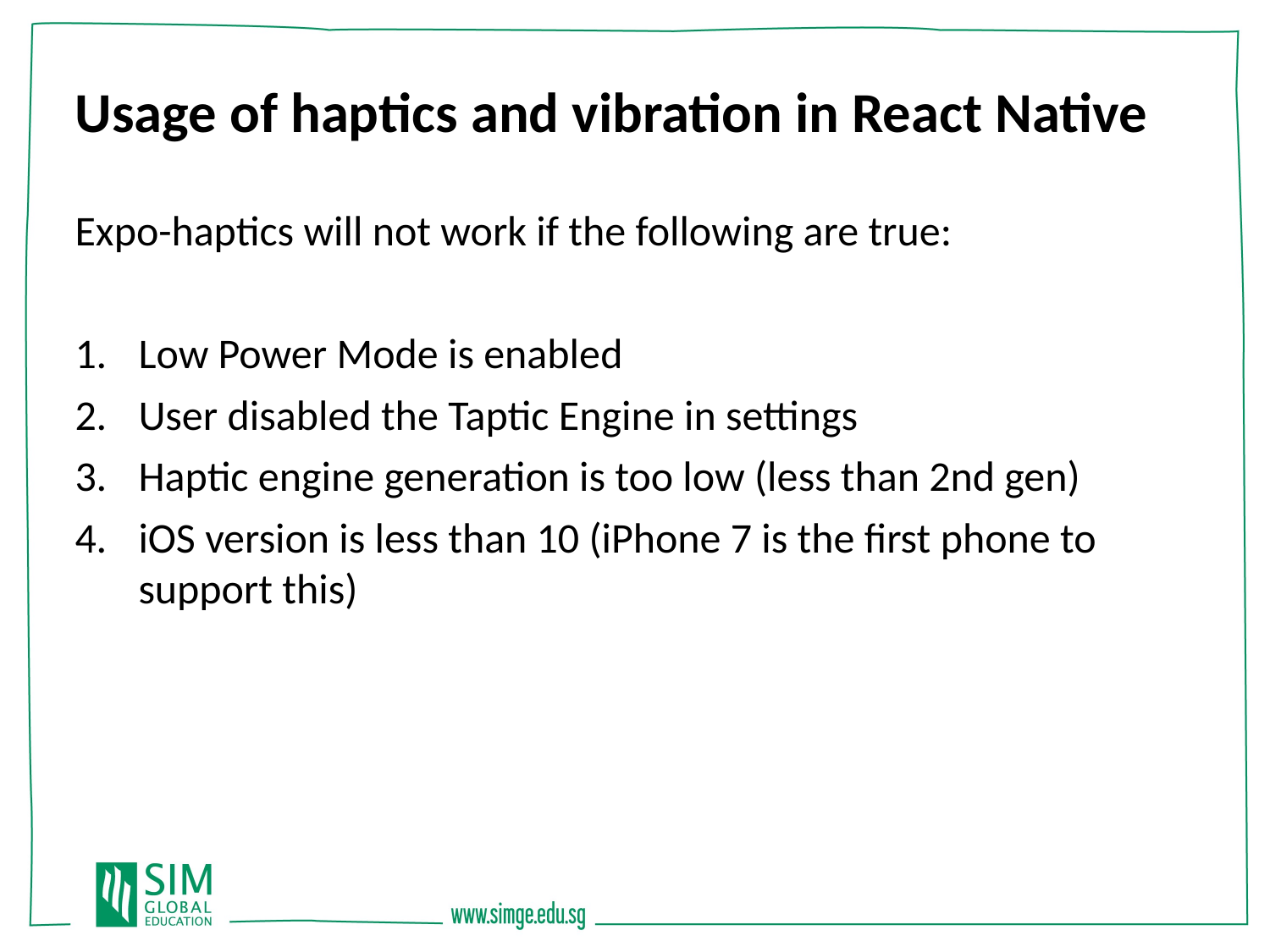

Usage of haptics and vibration in React Native
Expo-haptics will not work if the following are true:

Low Power Mode is enabled
User disabled the Taptic Engine in settings
Haptic engine generation is too low (less than 2nd gen)
iOS version is less than 10 (iPhone 7 is the first phone to support this)